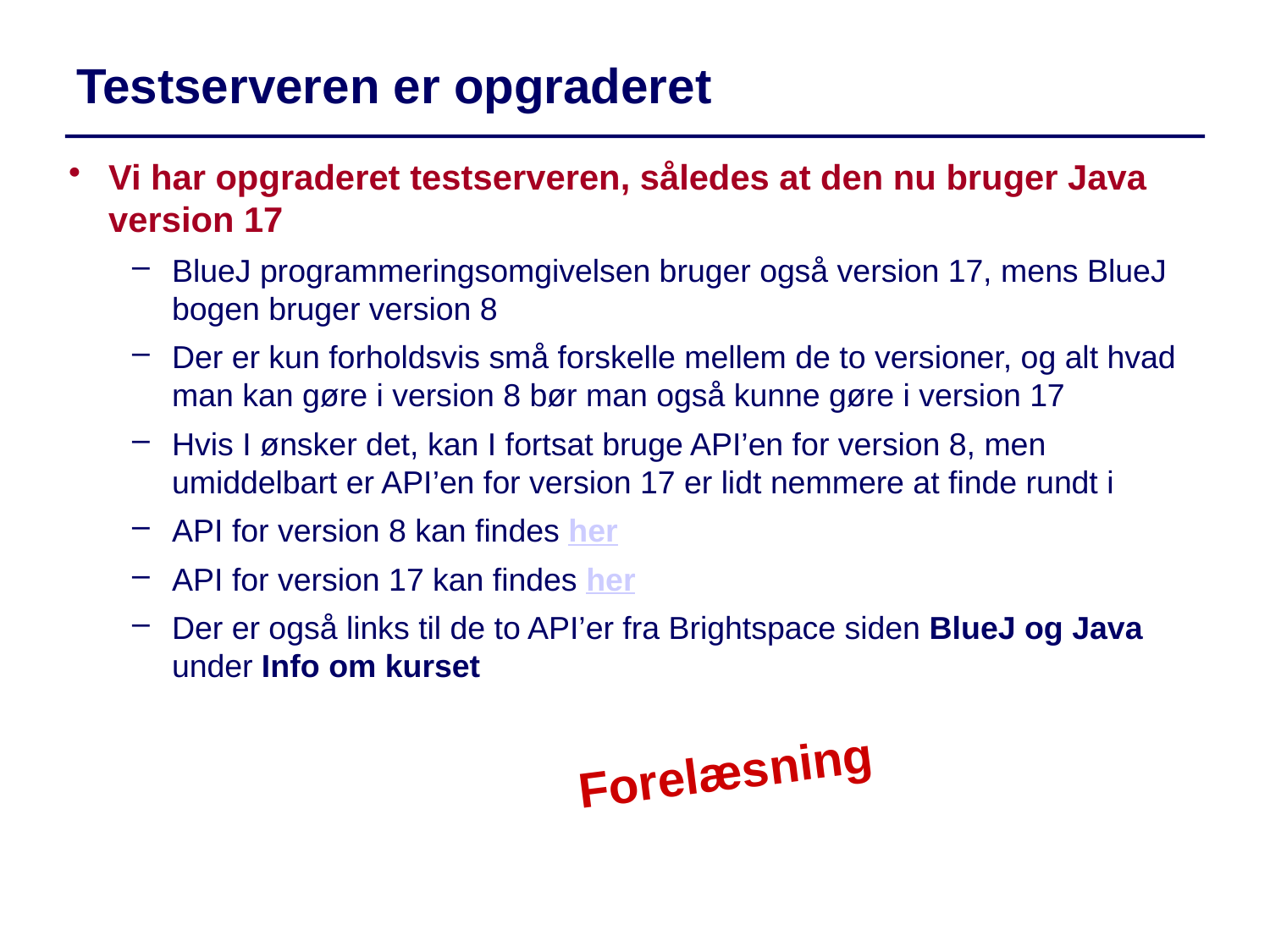

Testserveren er opgraderet
Vi har opgraderet testserveren, således at den nu bruger Java version 17
BlueJ programmeringsomgivelsen bruger også version 17, mens BlueJ bogen bruger version 8
Der er kun forholdsvis små forskelle mellem de to versioner, og alt hvad man kan gøre i version 8 bør man også kunne gøre i version 17
Hvis I ønsker det, kan I fortsat bruge API’en for version 8, men umiddelbart er API’en for version 17 er lidt nemmere at finde rundt i
API for version 8 kan findes her
API for version 17 kan findes her
Der er også links til de to API’er fra Brightspace siden BlueJ og Java under Info om kurset
Forelæsning